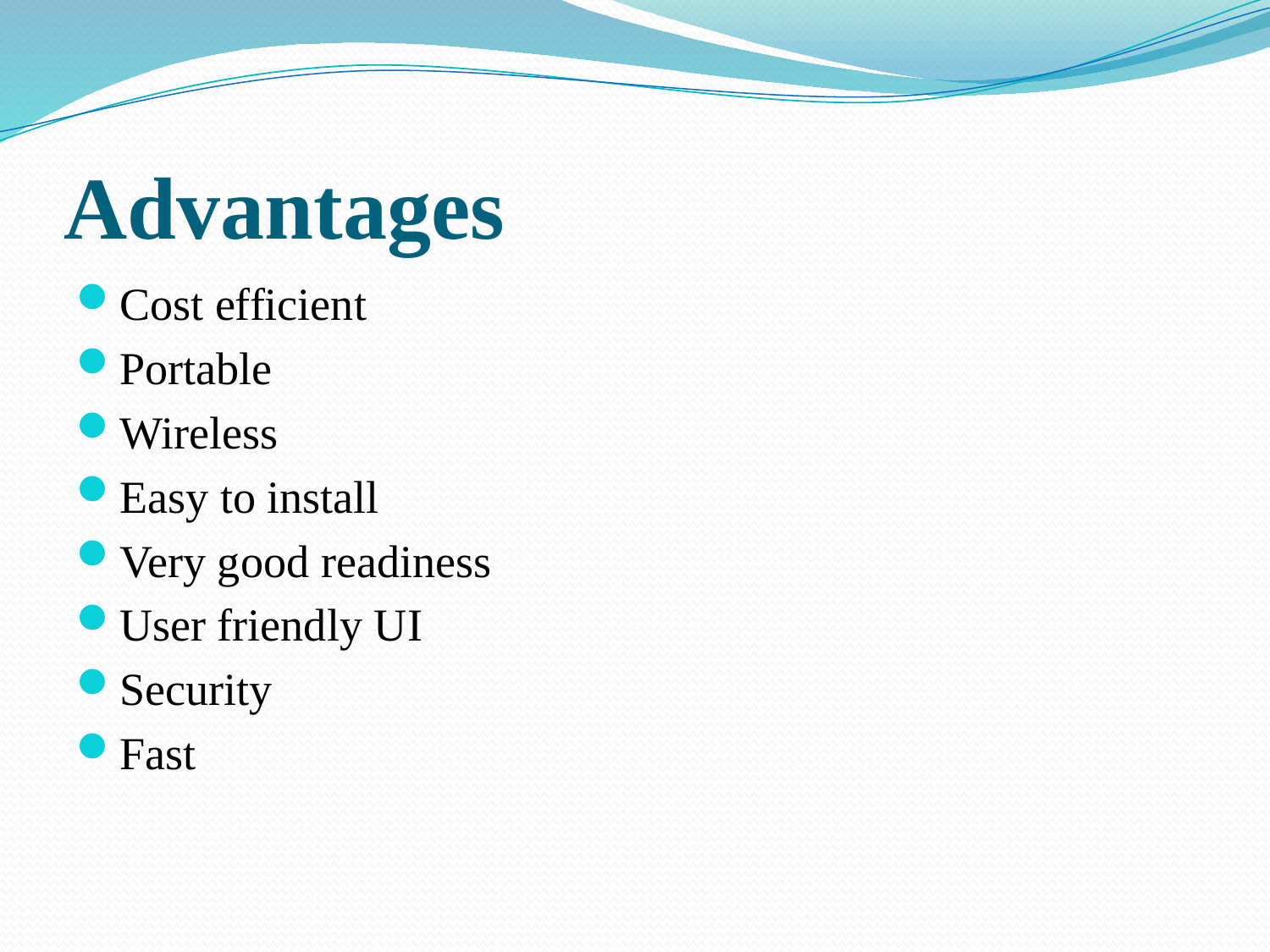

# Advantages
Cost efficient
Portable
Wireless
Easy to install
Very good readiness
User friendly UI
Security
Fast